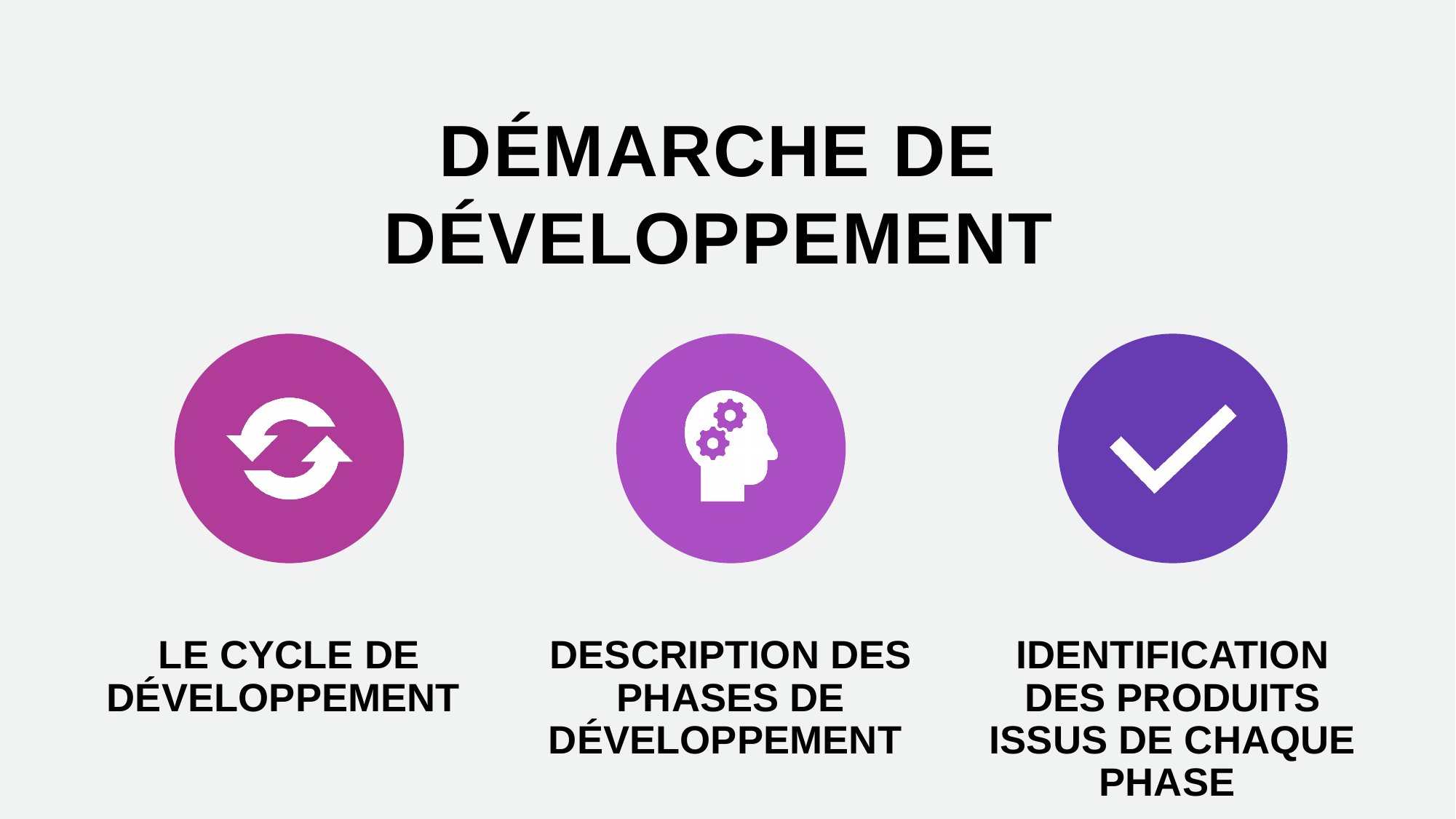

# DÉMARCHE DE DÉVELOPPEMENT
Le cycle de développement
Description des phases de développement
Identification des produits issus de chaque phase